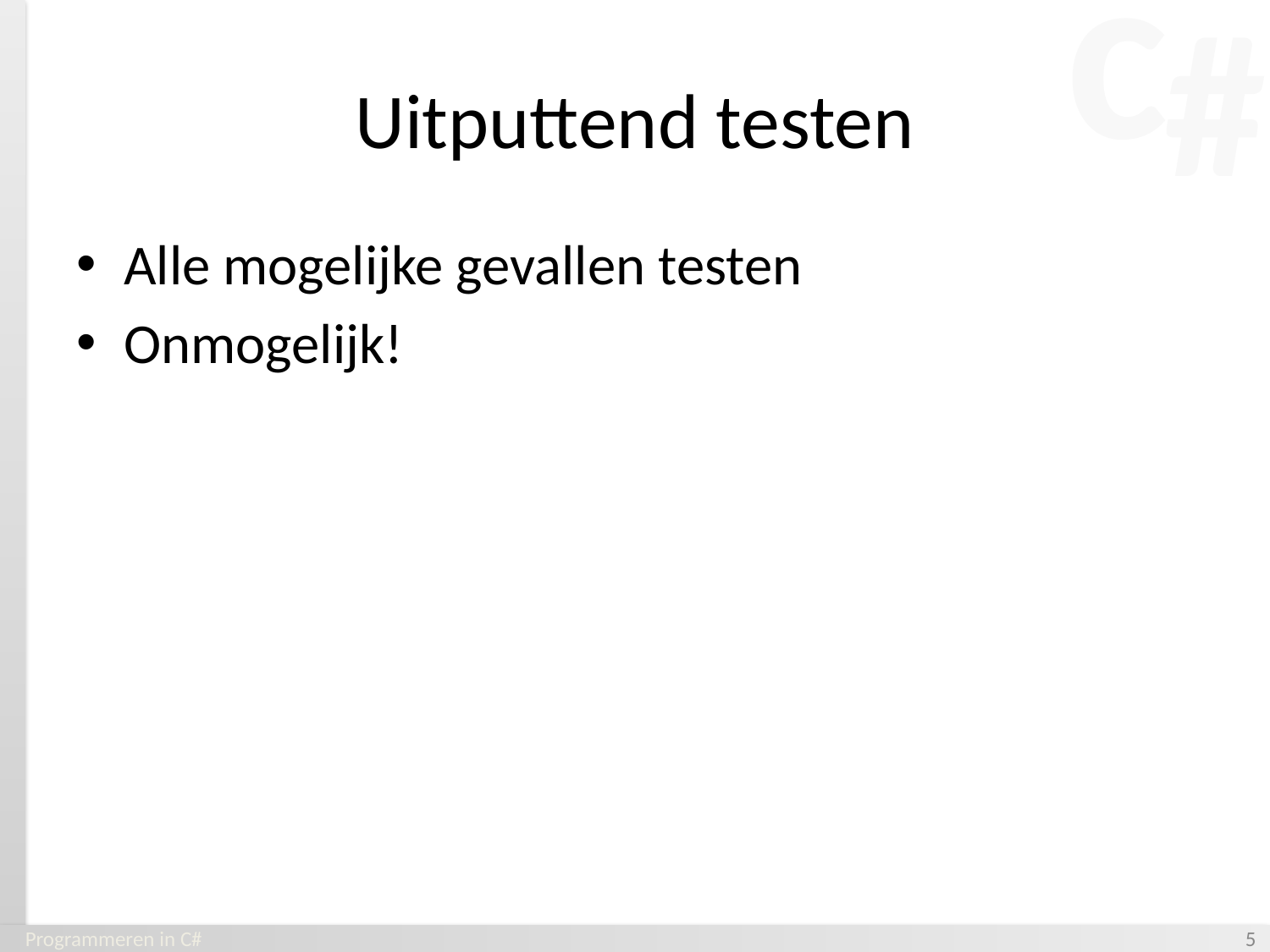

# Uitputtend testen
Alle mogelijke gevallen testen
Onmogelijk!
Programmeren in C#
5